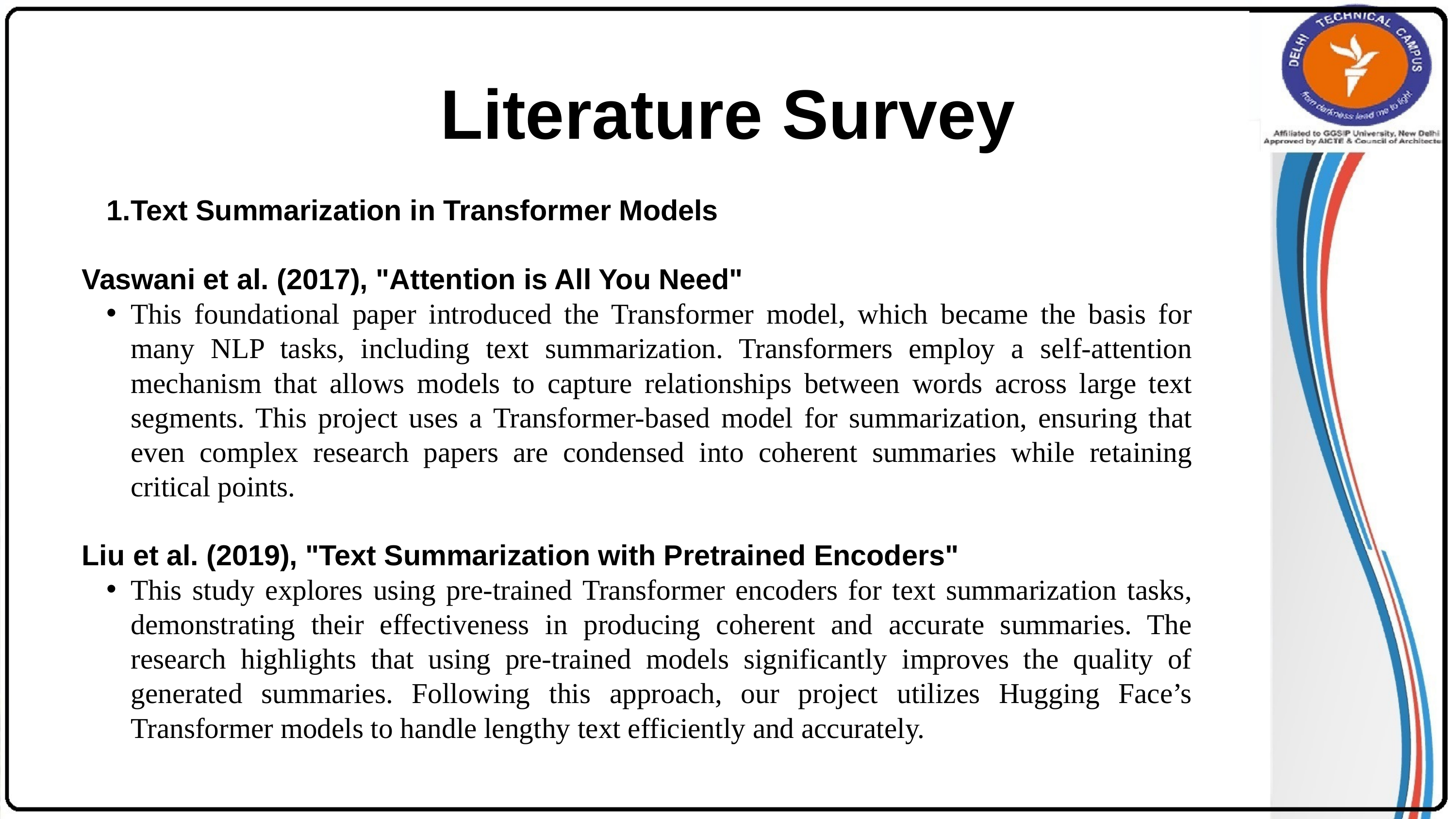

Literature Survey
Text Summarization in Transformer Models

Vaswani et al. (2017), "Attention is All You Need"
This foundational paper introduced the Transformer model, which became the basis for many NLP tasks, including text summarization. Transformers employ a self-attention mechanism that allows models to capture relationships between words across large text segments. This project uses a Transformer-based model for summarization, ensuring that even complex research papers are condensed into coherent summaries while retaining critical points.

Liu et al. (2019), "Text Summarization with Pretrained Encoders"
This study explores using pre-trained Transformer encoders for text summarization tasks, demonstrating their effectiveness in producing coherent and accurate summaries. The research highlights that using pre-trained models significantly improves the quality of generated summaries. Following this approach, our project utilizes Hugging Face’s Transformer models to handle lengthy text efficiently and accurately.